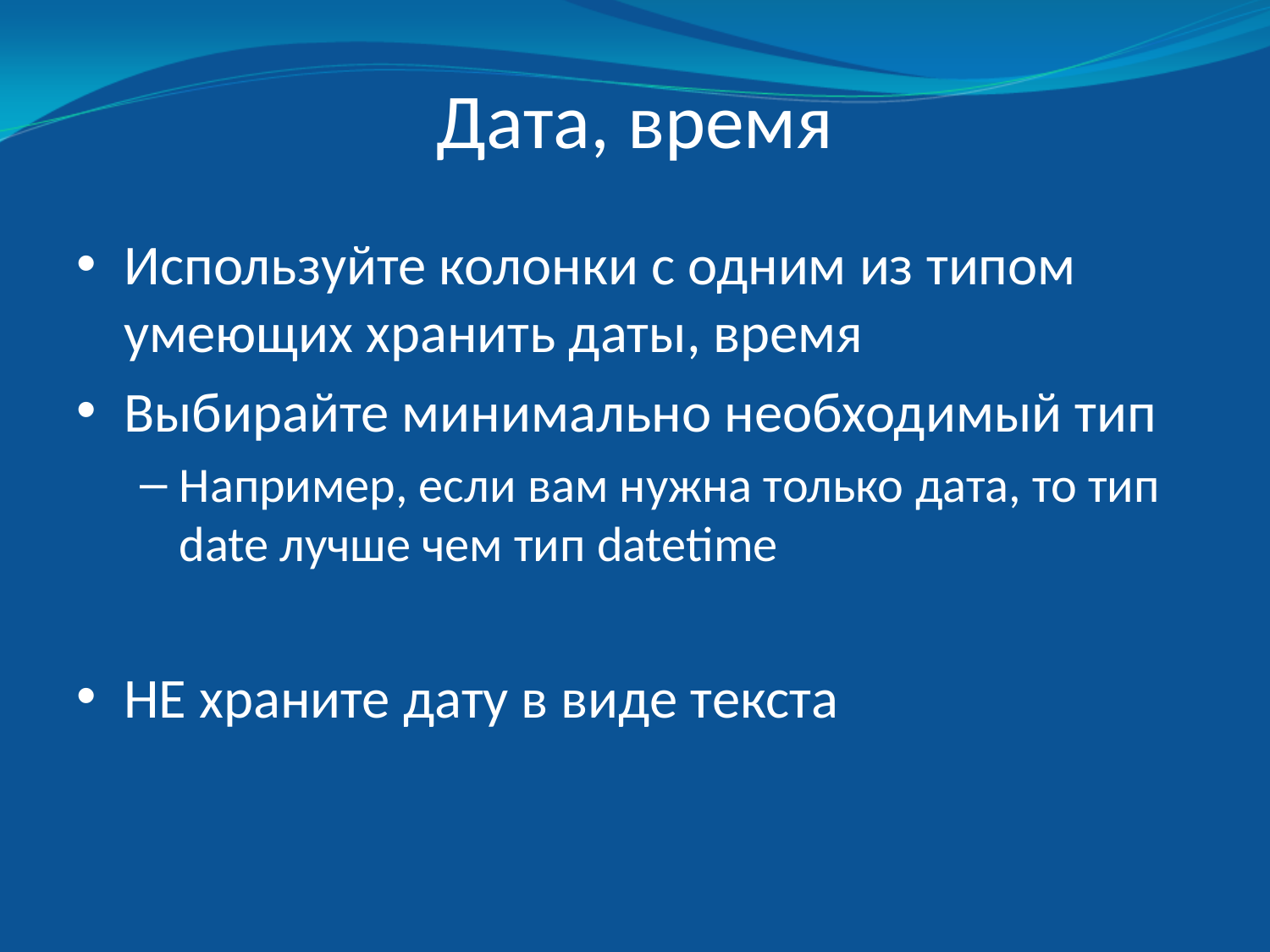

# Дата, время
Используйте колонки с одним из типом умеющих хранить даты, время
Выбирайте минимально необходимый тип
Например, если вам нужна только дата, то тип date лучше чем тип datetime

НЕ храните дату в виде текста